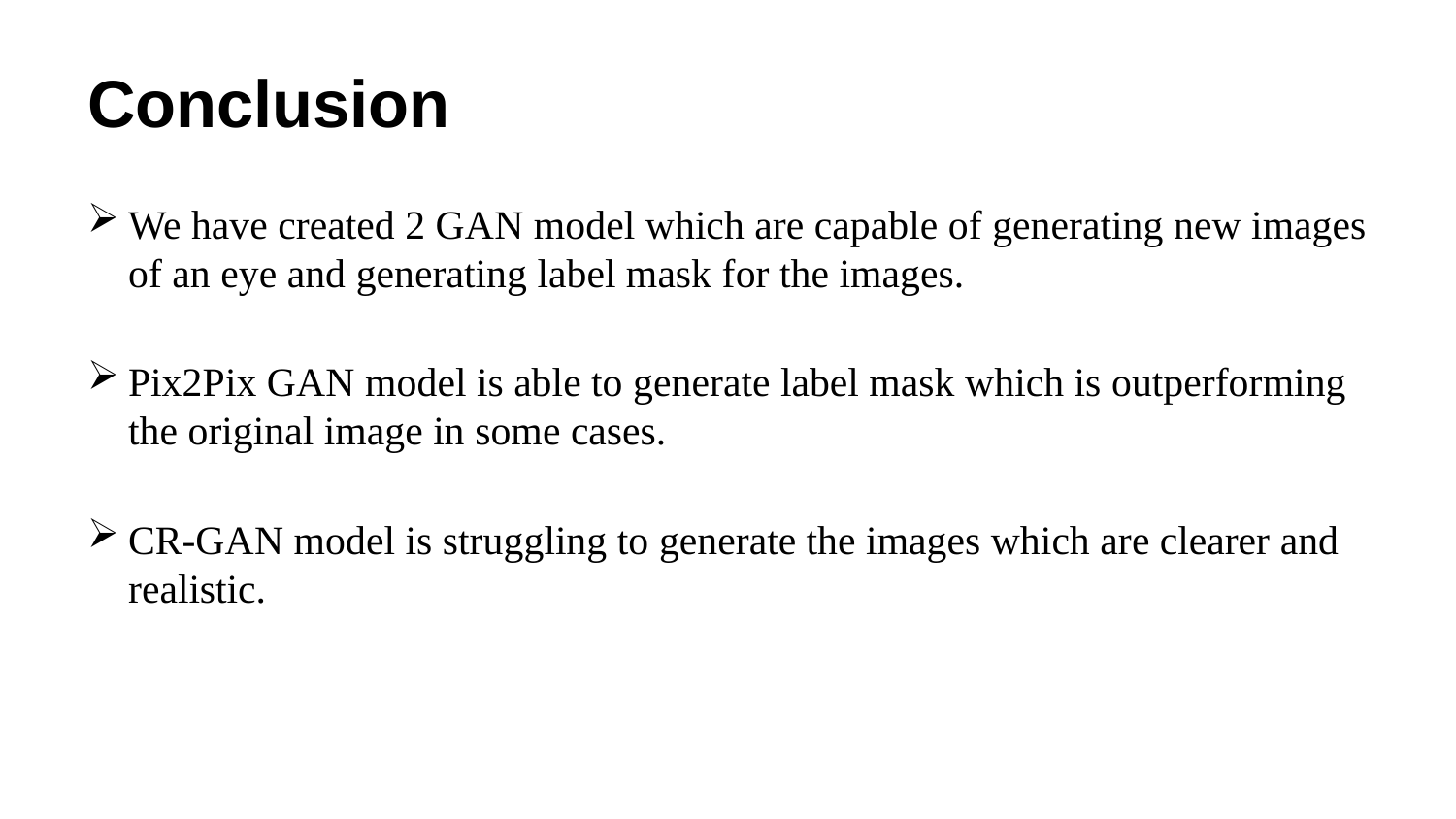

# Conclusion
We have created 2 GAN model which are capable of generating new images of an eye and generating label mask for the images.

Pix2Pix GAN model is able to generate label mask which is outperforming the original image in some cases.

CR-GAN model is struggling to generate the images which are clearer and realistic.